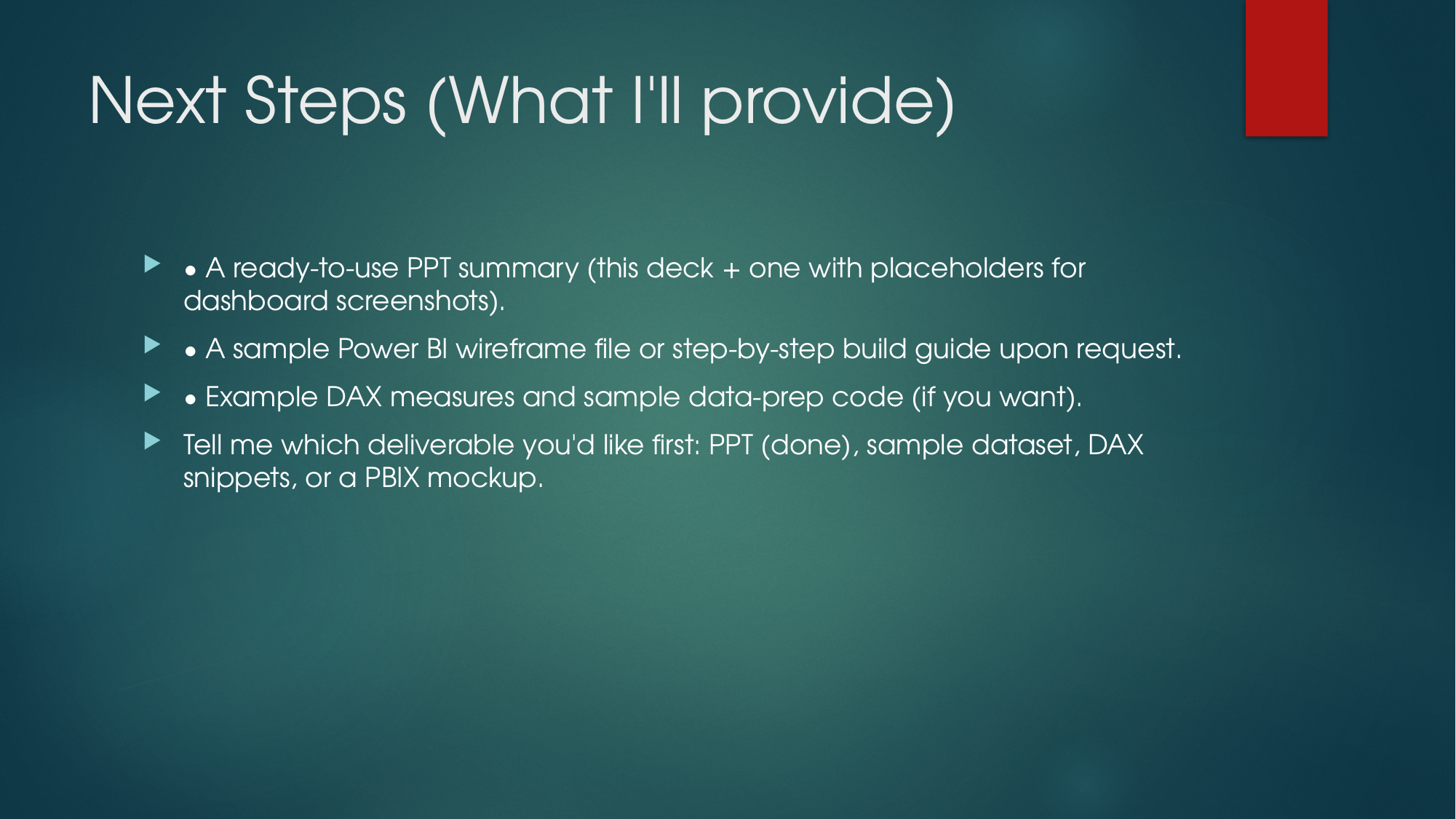

# Next Steps (What I'll provide)
• A ready-to-use PPT summary (this deck + one with placeholders for dashboard screenshots).
• A sample Power BI wireframe file or step-by-step build guide upon request.
• Example DAX measures and sample data-prep code (if you want).
Tell me which deliverable you'd like first: PPT (done), sample dataset, DAX snippets, or a PBIX mockup.